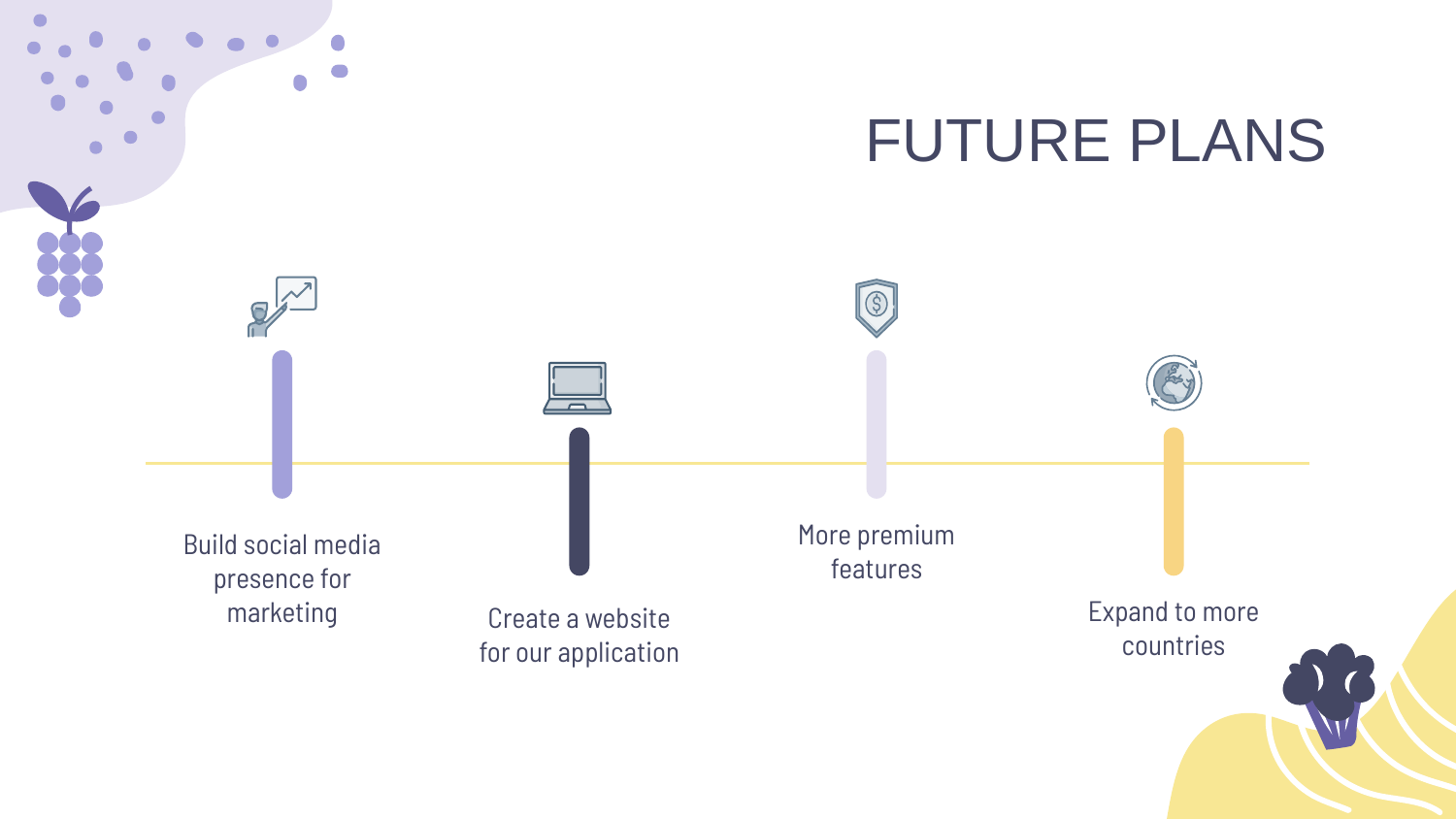

# FUTURE PLANS

More premium features
Build social media presence for marketing
Expand to more countries
Create a website for our application